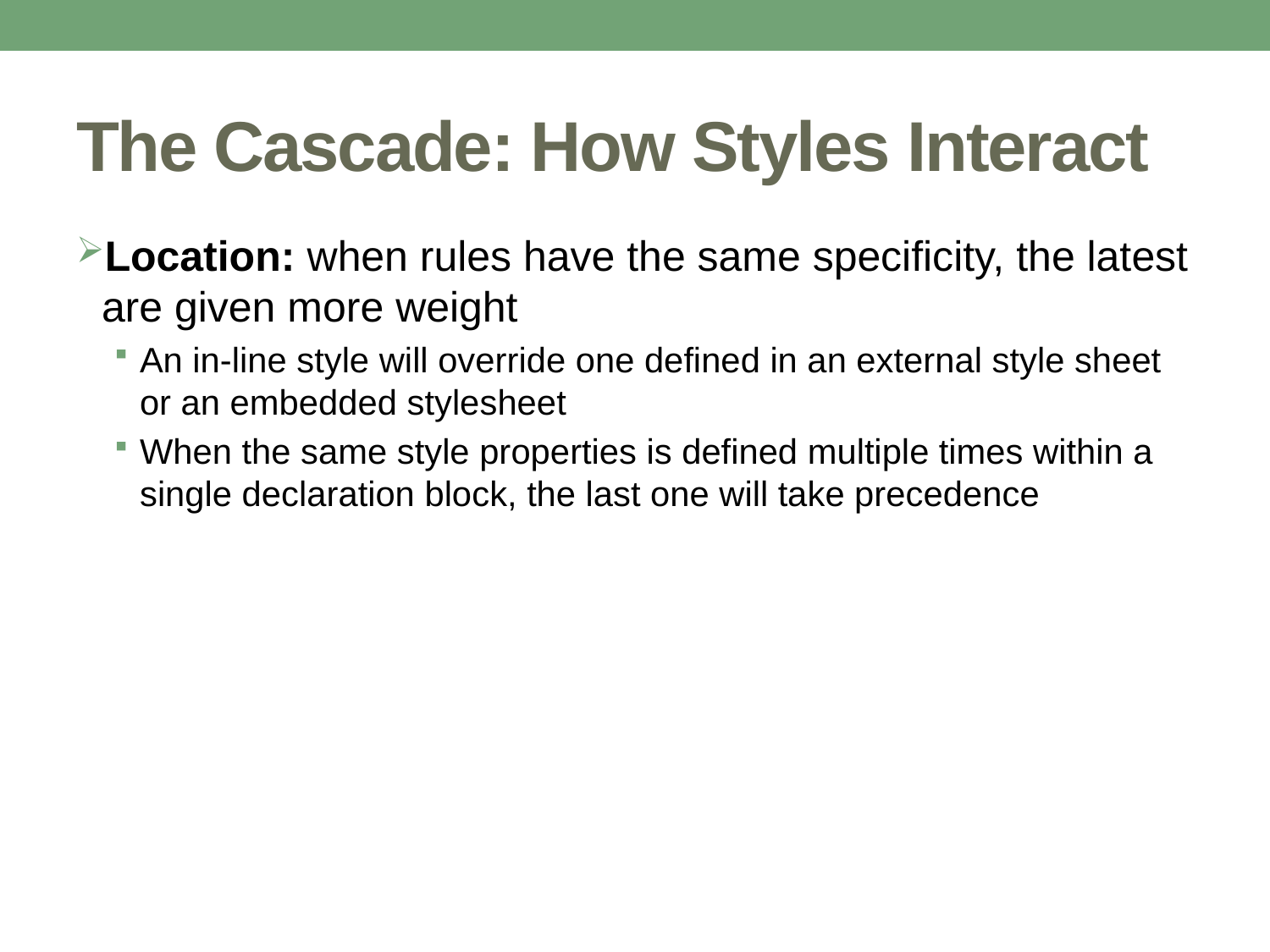

# The Cascade: How Styles Interact
Location: when rules have the same specificity, the latest are given more weight
An in-line style will override one defined in an external style sheet or an embedded stylesheet
When the same style properties is defined multiple times within a single declaration block, the last one will take precedence